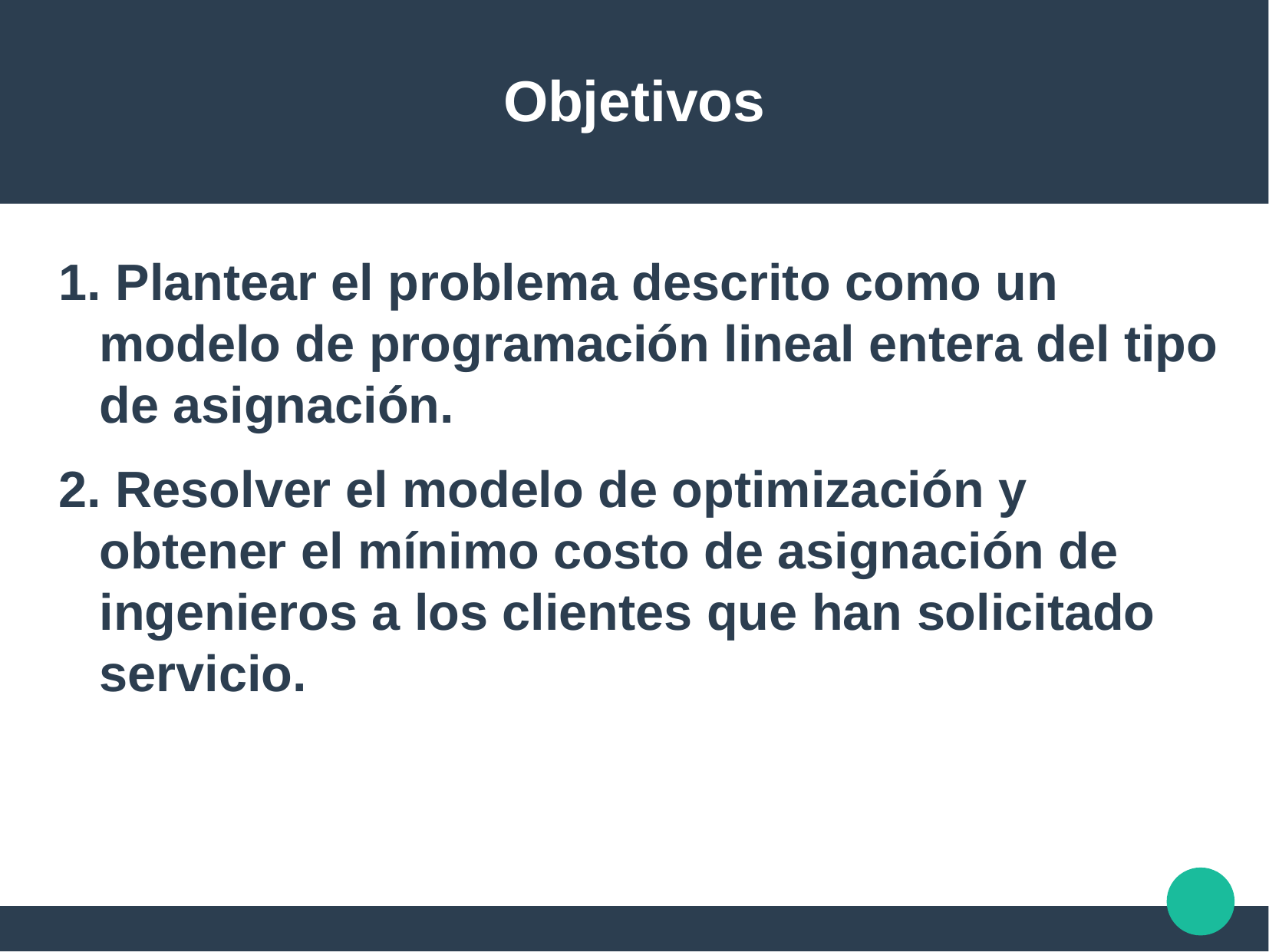

Objetivos
 Plantear el problema descrito como un modelo de programación lineal entera del tipo de asignación.
 Resolver el modelo de optimización y obtener el mínimo costo de asignación de ingenieros a los clientes que han solicitado servicio.